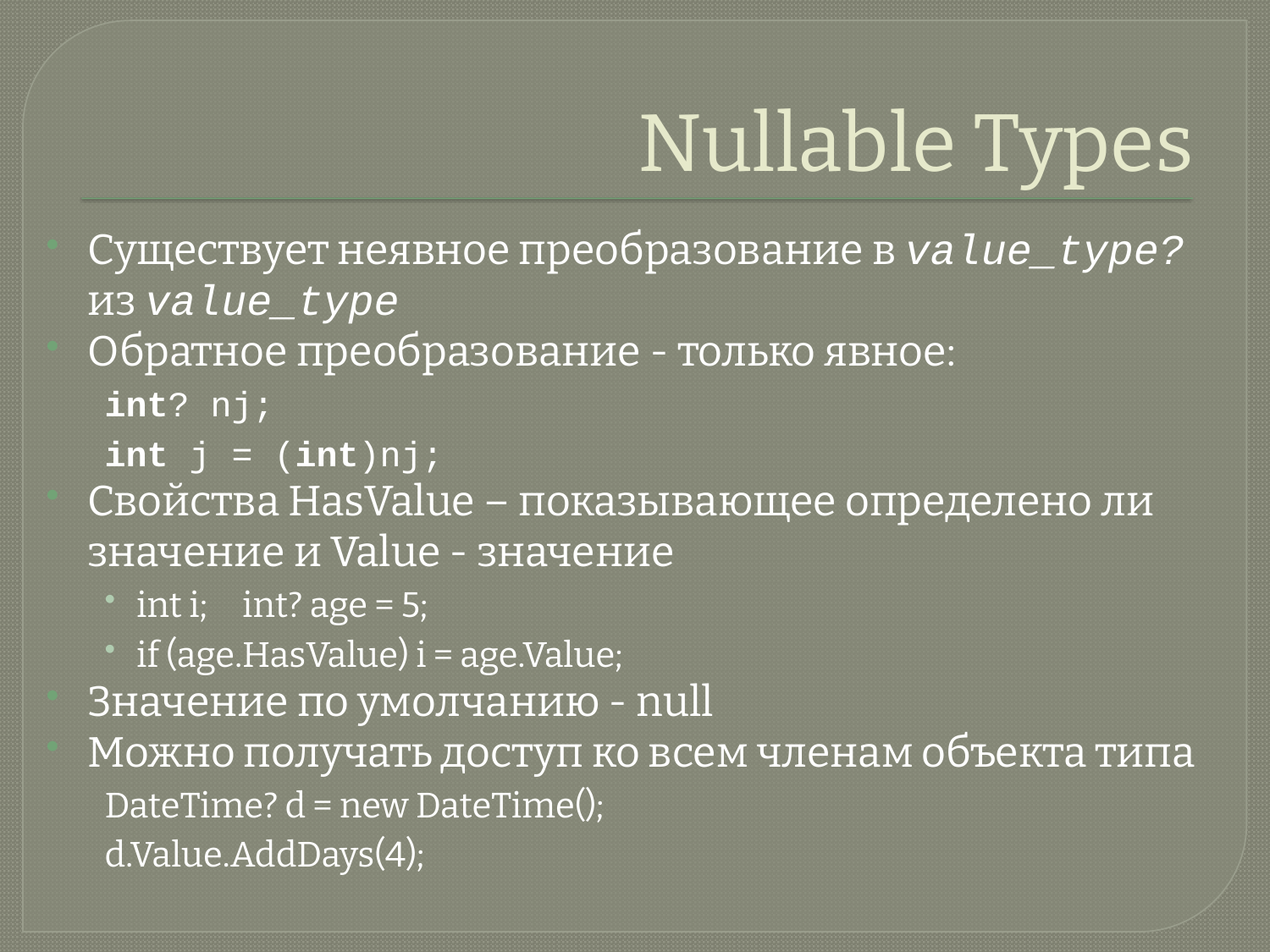

# Nullable Types
Существует неявное преобразование в value_type? из value_type
Обратное преобразование - только явное:
int? nj;
int j = (int)nj;
Свойства HasValue – показывающее определено ли значение и Value - значение
int i;     int? age = 5;
if (age.HasValue) i = age.Value;
Значение по умолчанию - null
Можно получать доступ ко всем членам объекта типа
DateTime? d = new DateTime();
d.Value.AddDays(4);